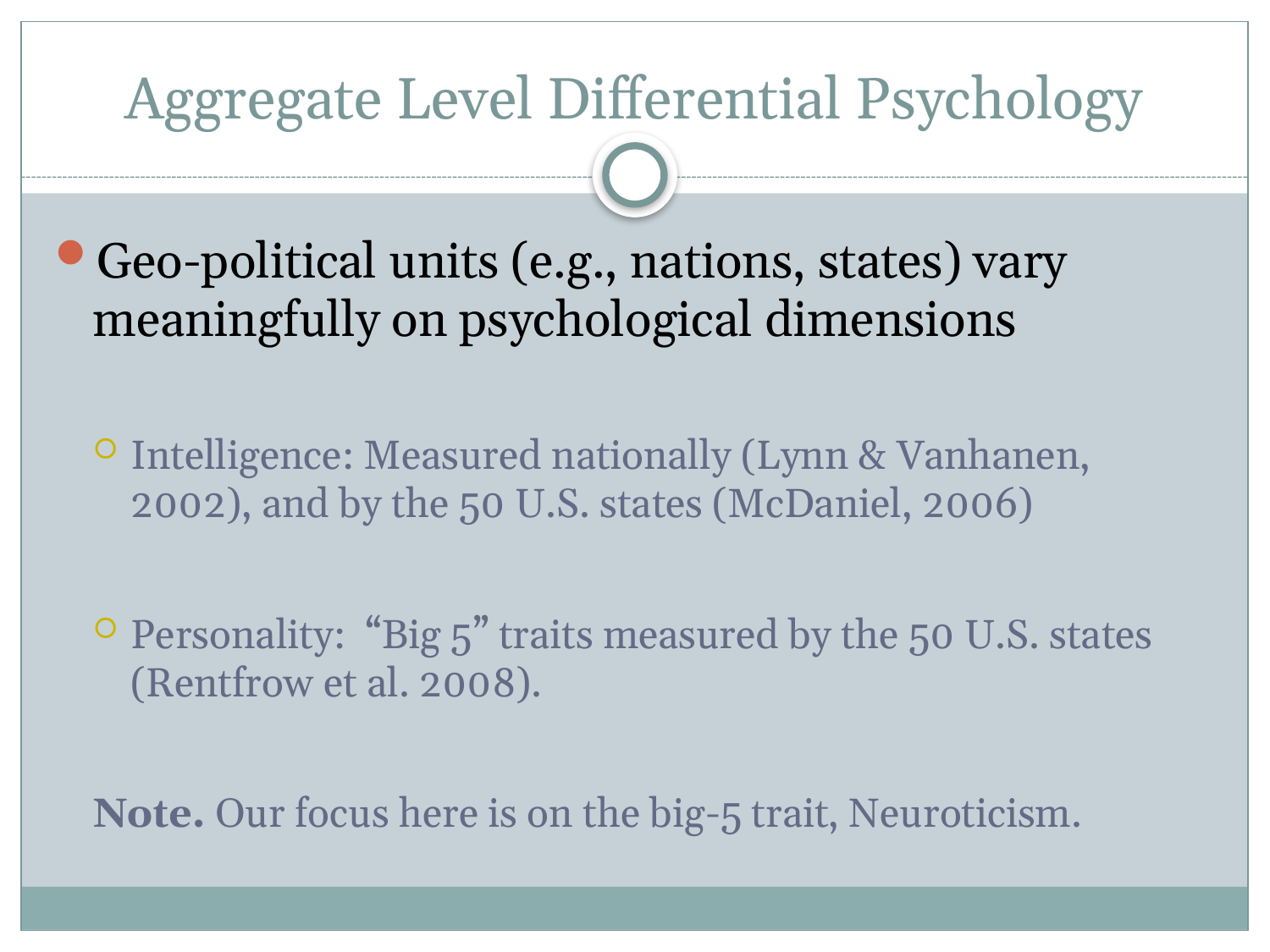

# Aggregate Level Differential Psychology
Geo-political units (e.g., nations, states) vary meaningfully on psychological dimensions

Intelligence: Measured nationally (Lynn & Vanhanen, 2002), and by the 50 U.S. states (McDaniel, 2006)

Personality:  “Big 5” traits measured by the 50 U.S. states (Rentfrow et al. 2008).

Note. Our focus here is on the big-5 trait, Neuroticism.